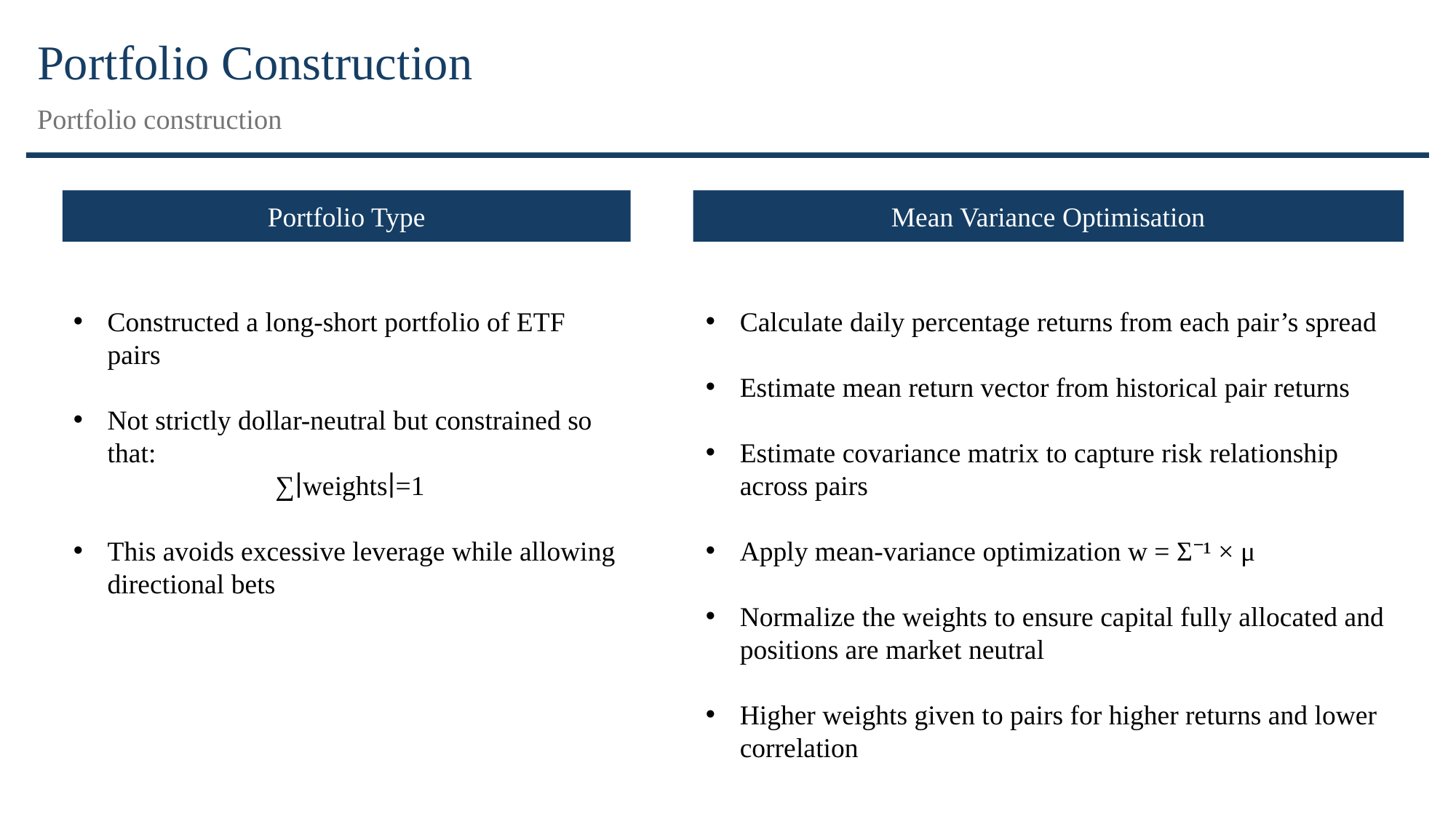

# Portfolio Construction
Portfolio construction

Portfolio Type
Mean Variance Optimisation
Constructed a long-short portfolio of ETF pairs

Not strictly dollar-neutral but constrained so that:
 ∑∣weights∣=1

This avoids excessive leverage while allowing directional bets

Calculate daily percentage returns from each pair’s spread

Estimate mean return vector from historical pair returns

Estimate covariance matrix to capture risk relationship across pairs

Apply mean-variance optimization w = Σ⁻¹ × μ

Normalize the weights to ensure capital fully allocated and positions are market neutral

Higher weights given to pairs for higher returns and lower correlation